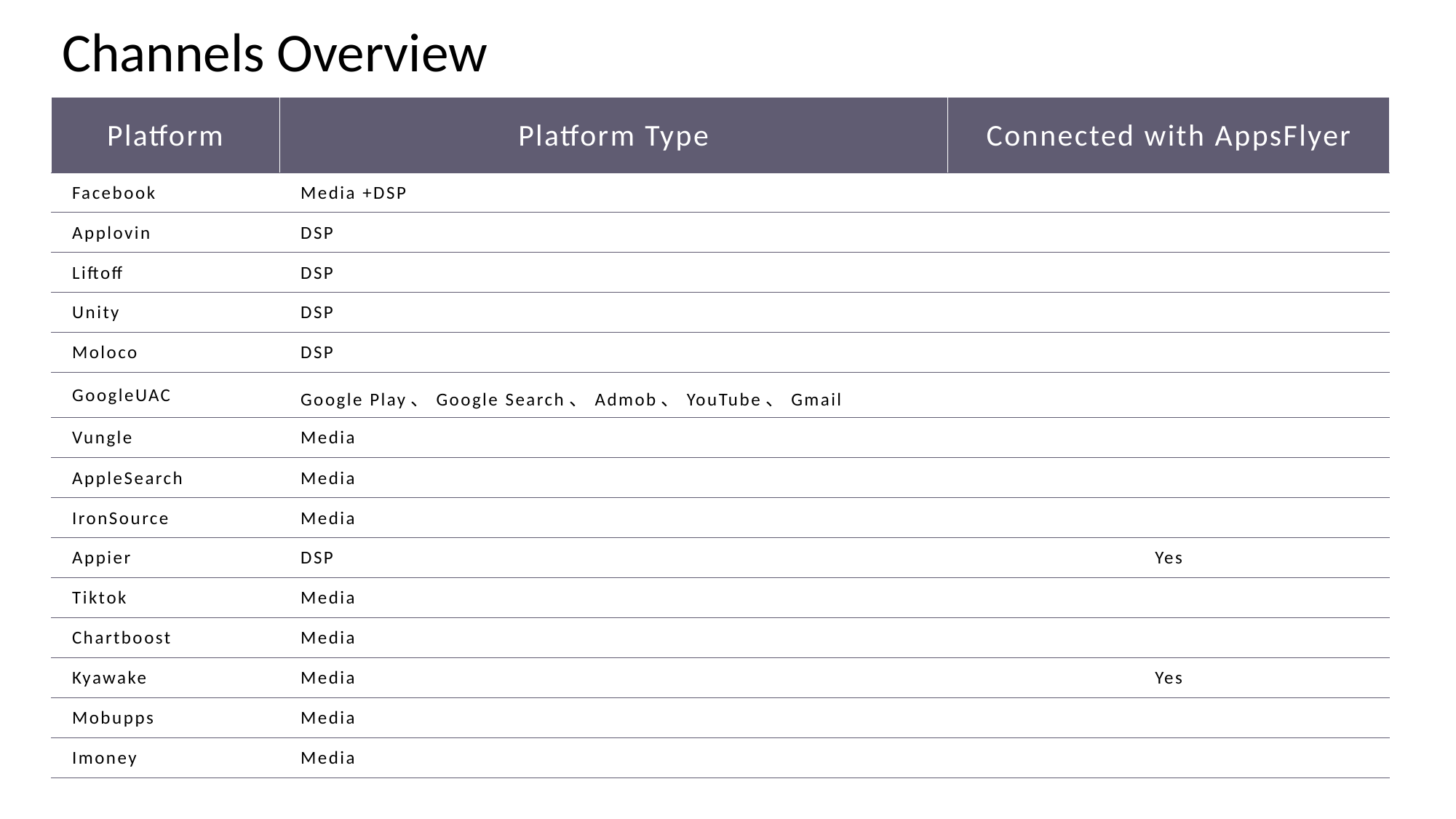

# Channels Overview
| Platform | Platform Type | Connected with AppsFlyer |
| --- | --- | --- |
| Facebook | Media +DSP |  |
| Applovin | DSP |  |
| Liftoff | DSP |  |
| Unity | DSP |  |
| Moloco | DSP |  |
| GoogleUAC | Google Play、Google Search、Admob、YouTube、Gmail |  |
| Vungle | Media |  |
| AppleSearch | Media |  |
| IronSource | Media |  |
| Appier | DSP | Yes |
| Tiktok | Media |  |
| Chartboost | Media |  |
| Kyawake | Media | Yes |
| Mobupps | Media |  |
| Imoney | Media |  |